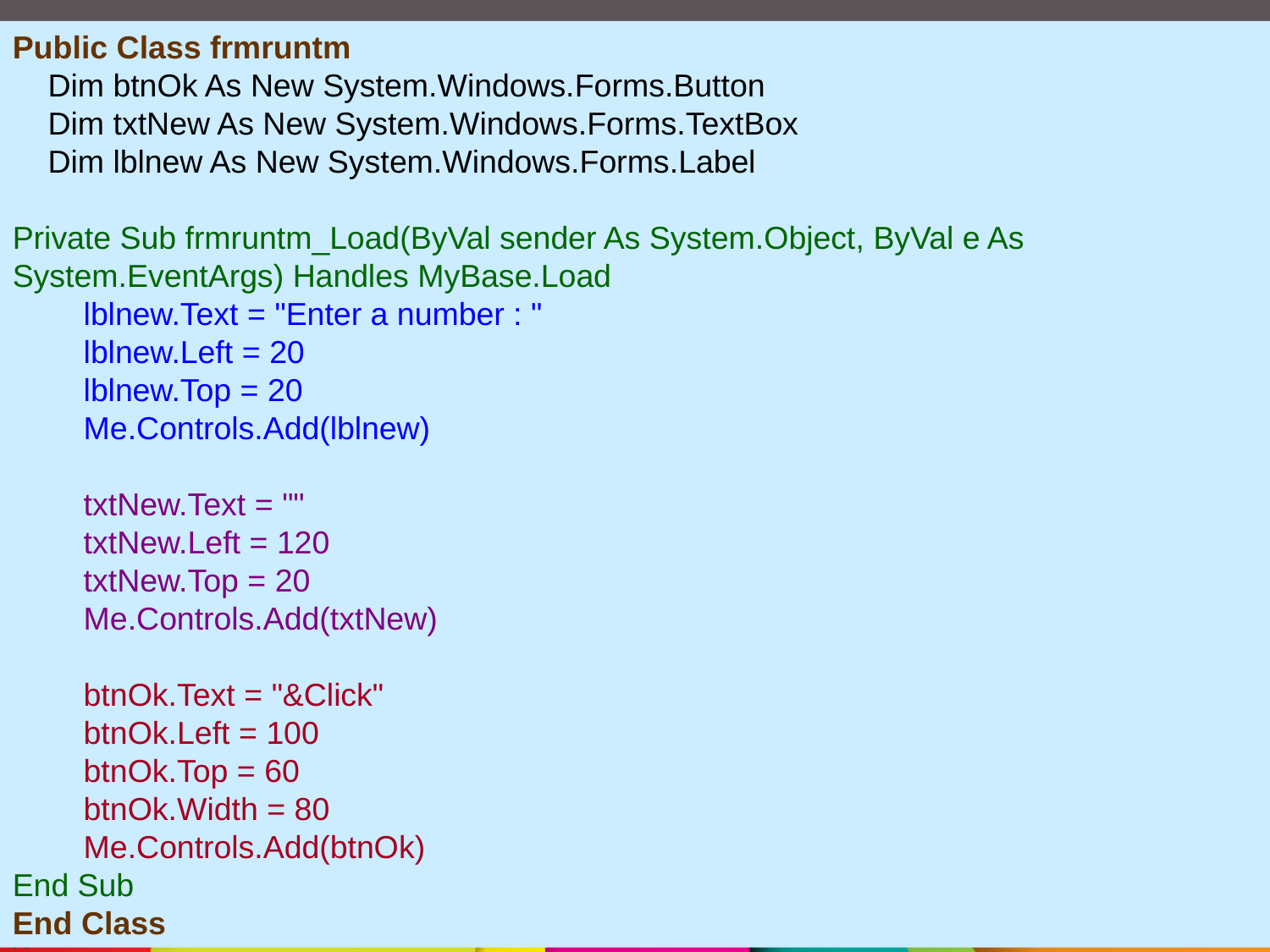

Public Class frmruntm
    Dim btnOk As New System.Windows.Forms.Button
    Dim txtNew As New System.Windows.Forms.TextBox
    Dim lblnew As New System.Windows.Forms.Label

Private Sub frmruntm_Load(ByVal sender As System.Object, ByVal e As System.EventArgs) Handles MyBase.Load
        lblnew.Text = "Enter a number : "
        lblnew.Left = 20
        lblnew.Top = 20
        Me.Controls.Add(lblnew)

        txtNew.Text = ""
        txtNew.Left = 120
        txtNew.Top = 20
        Me.Controls.Add(txtNew)

        btnOk.Text = "&Click"
        btnOk.Left = 100
        btnOk.Top = 60
        btnOk.Width = 80
        Me.Controls.Add(btnOk)
End Sub
End Class